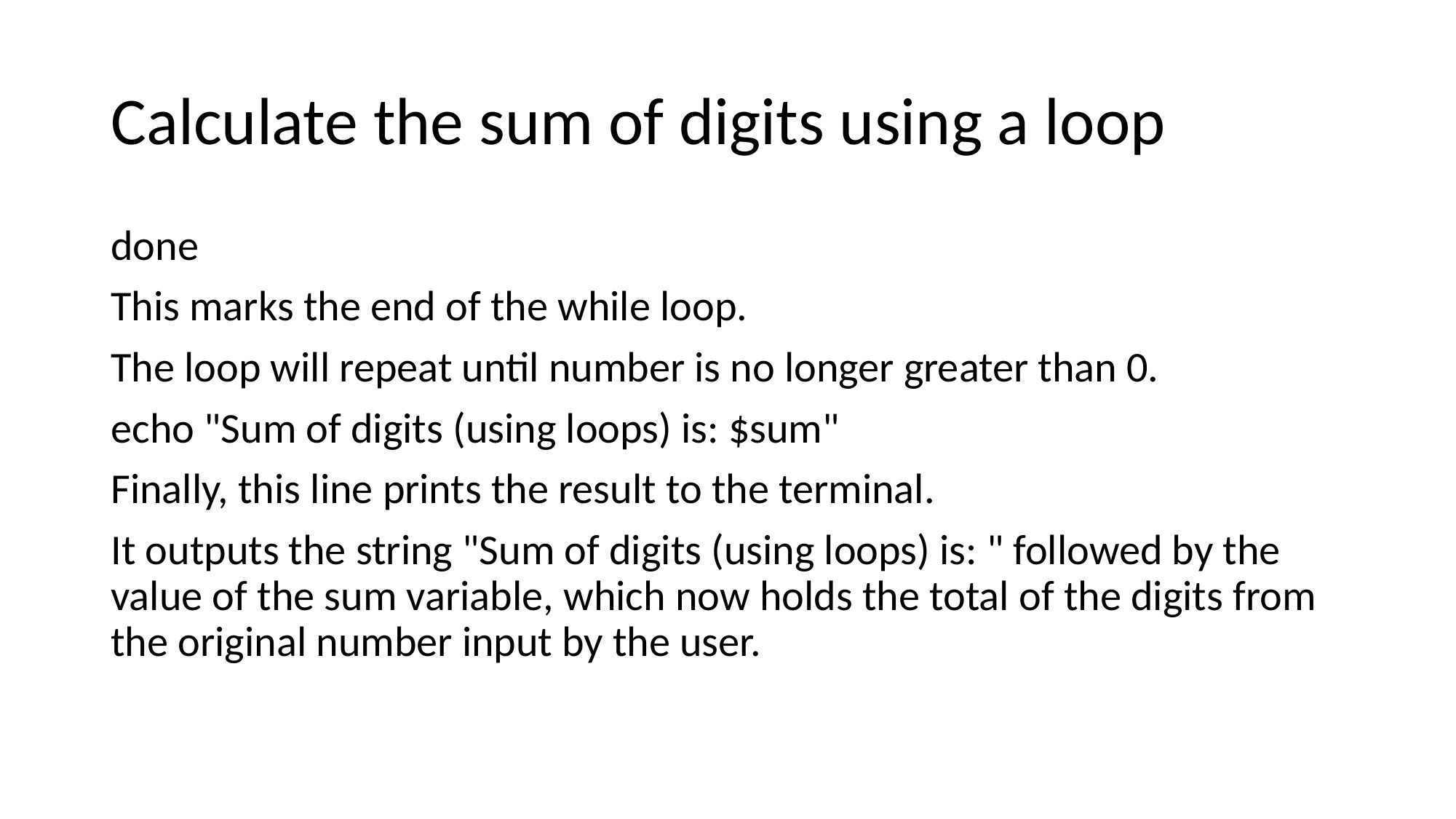

# Calculate the sum of digits using a loop
done
This marks the end of the while loop.
The loop will repeat until number is no longer greater than 0.
echo "Sum of digits (using loops) is: $sum"
Finally, this line prints the result to the terminal.
It outputs the string "Sum of digits (using loops) is: " followed by the value of the sum variable, which now holds the total of the digits from the original number input by the user.